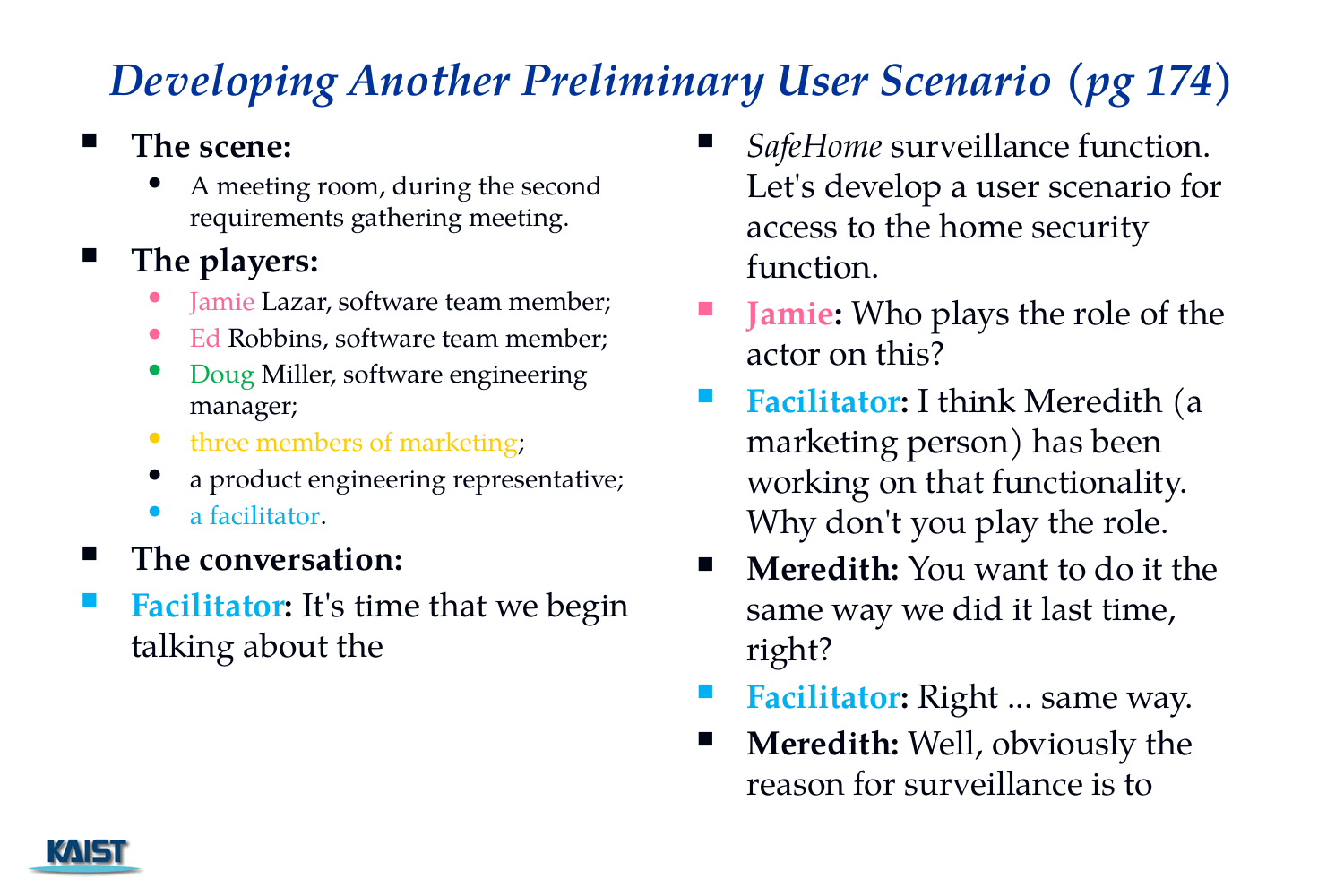

Developing Another Preliminary User Scenario (pg 174)
The scene:
A meeting room, during the second requirements gathering meeting.
The players:
Jamie Lazar, software team member;
Ed Robbins, software team member;
Doug Miller, software engineering manager;
three members of marketing;
a product engineering representative;
a facilitator.
The conversation:
Facilitator: It's time that we begin talking about the
SafeHome surveillance function. Let's develop a user scenario for access to the home security function.
Jamie: Who plays the role of the actor on this?
Facilitator: I think Meredith (a marketing person) has been working on that functionality. Why don't you play the role.
Meredith: You want to do it the same way we did it last time, right?
Facilitator: Right ... same way.
Meredith: Well, obviously the reason for surveillance is to
32
32